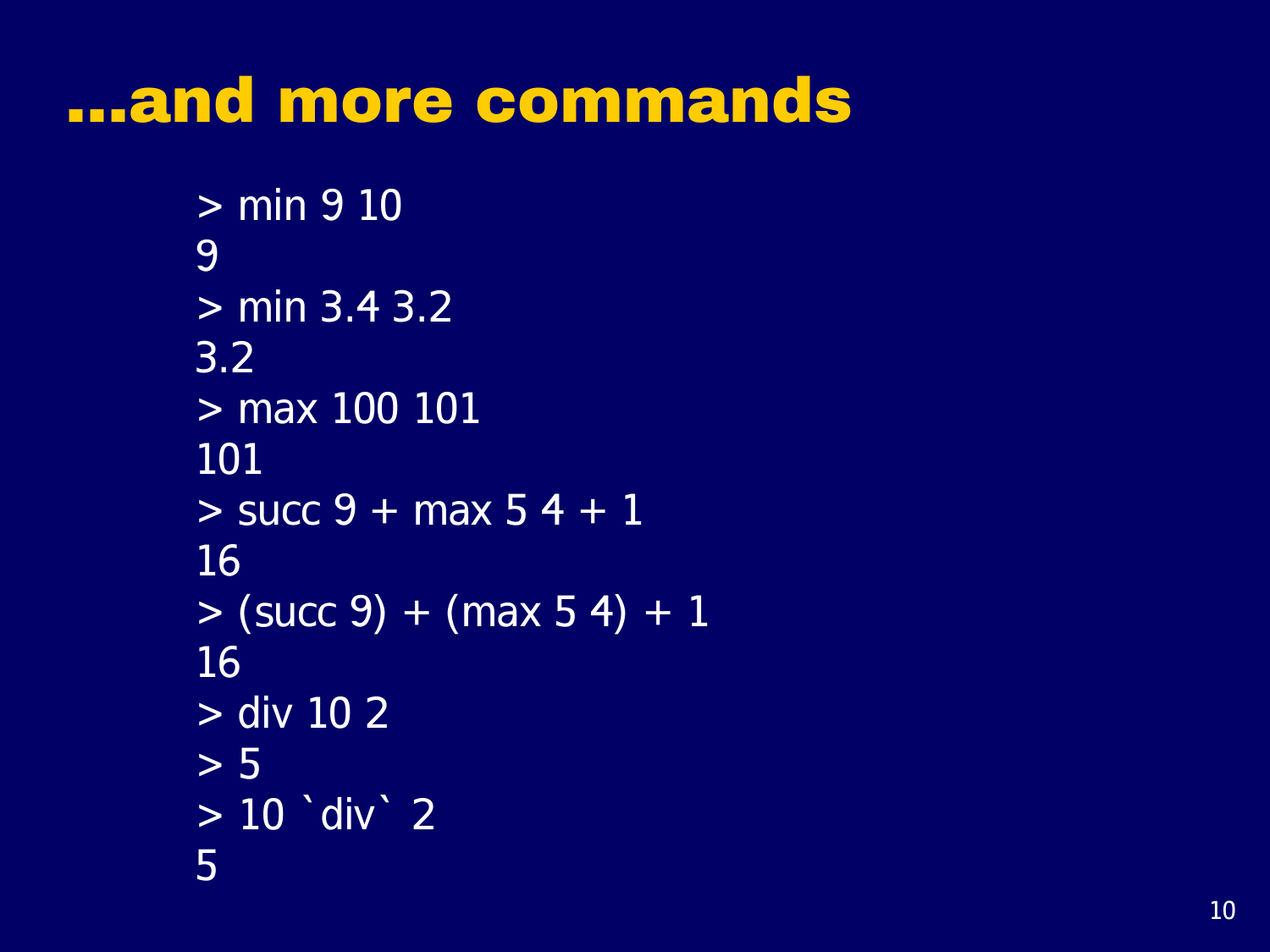

…and more commands
> min 9 10
9
> min 3.4 3.2
3.2
> max 100 101
101
> succ 9 + max 5 4 + 1
16
> (succ 9) + (max 5 4) + 1
16
> div 10 2
> 5
> 10 `div` 2
5

10